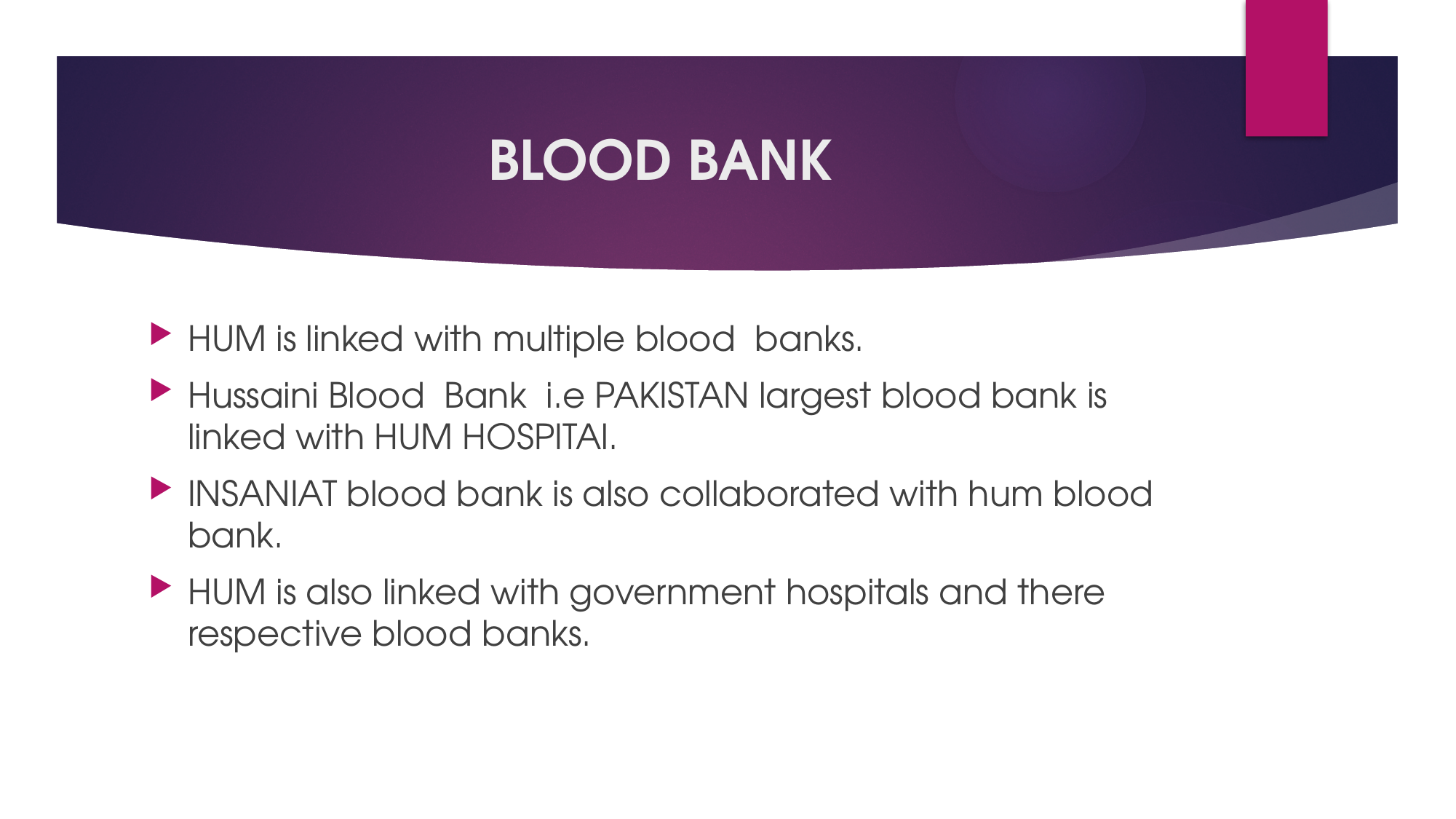

# BLOOD BANK
HUM is linked with multiple blood  banks.
Hussaini Blood  Bank  i.e PAKISTAN largest blood bank is linked with HUM HOSPITAl.
INSANIAT blood bank is also collaborated with hum blood bank.
HUM is also linked with government hospitals and there respective blood banks.